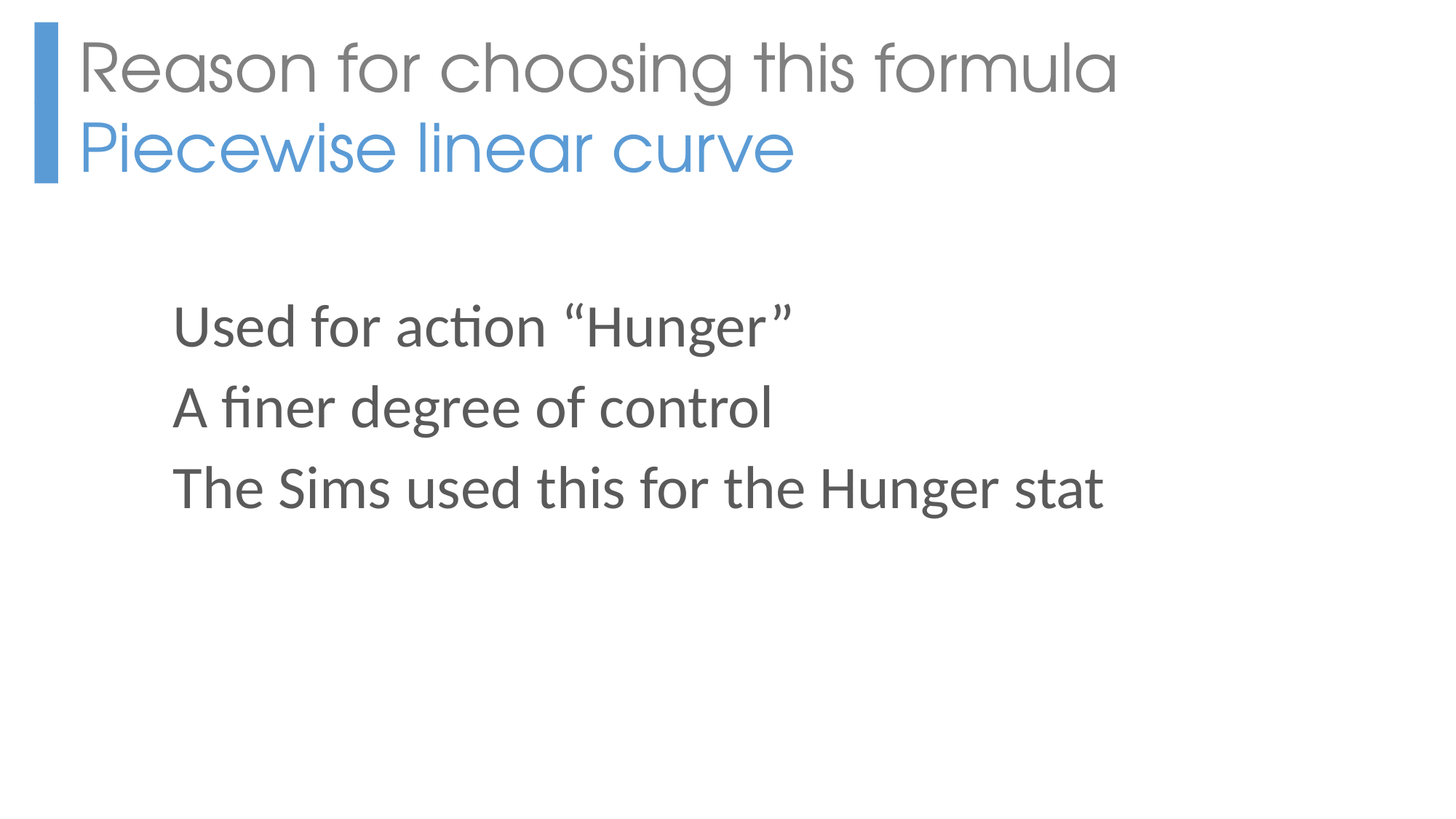

Reason for choosing this formula
Piecewise linear curve

Used for action “Hunger”
A finer degree of control
The Sims used this for the Hunger stat